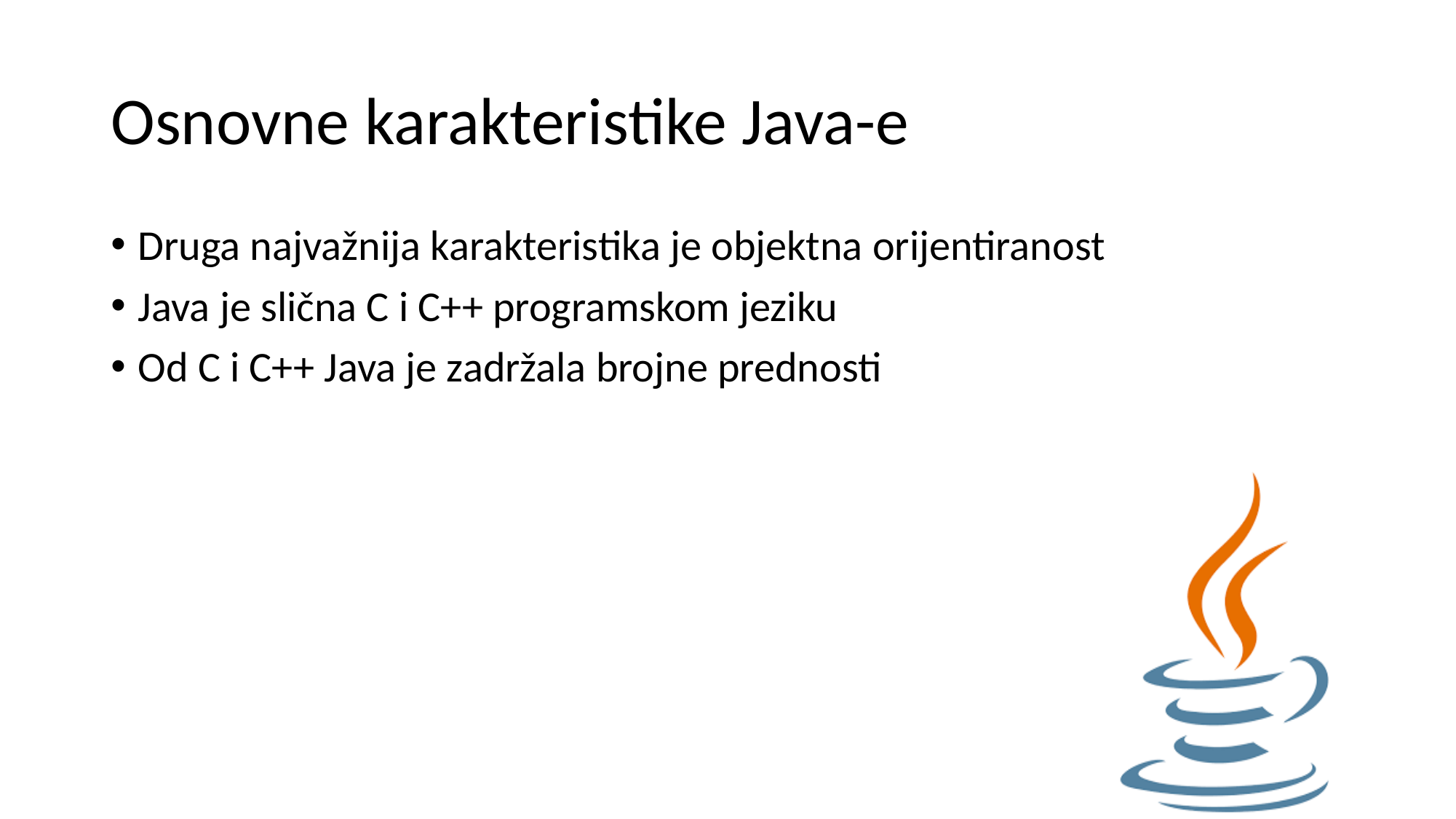

# Osnovne karakteristike Java-e
Druga najvažnija karakteristika je objektna orijentiranost
Java je slična C i C++ programskom jeziku
Od C i C++ Java je zadržala brojne prednosti